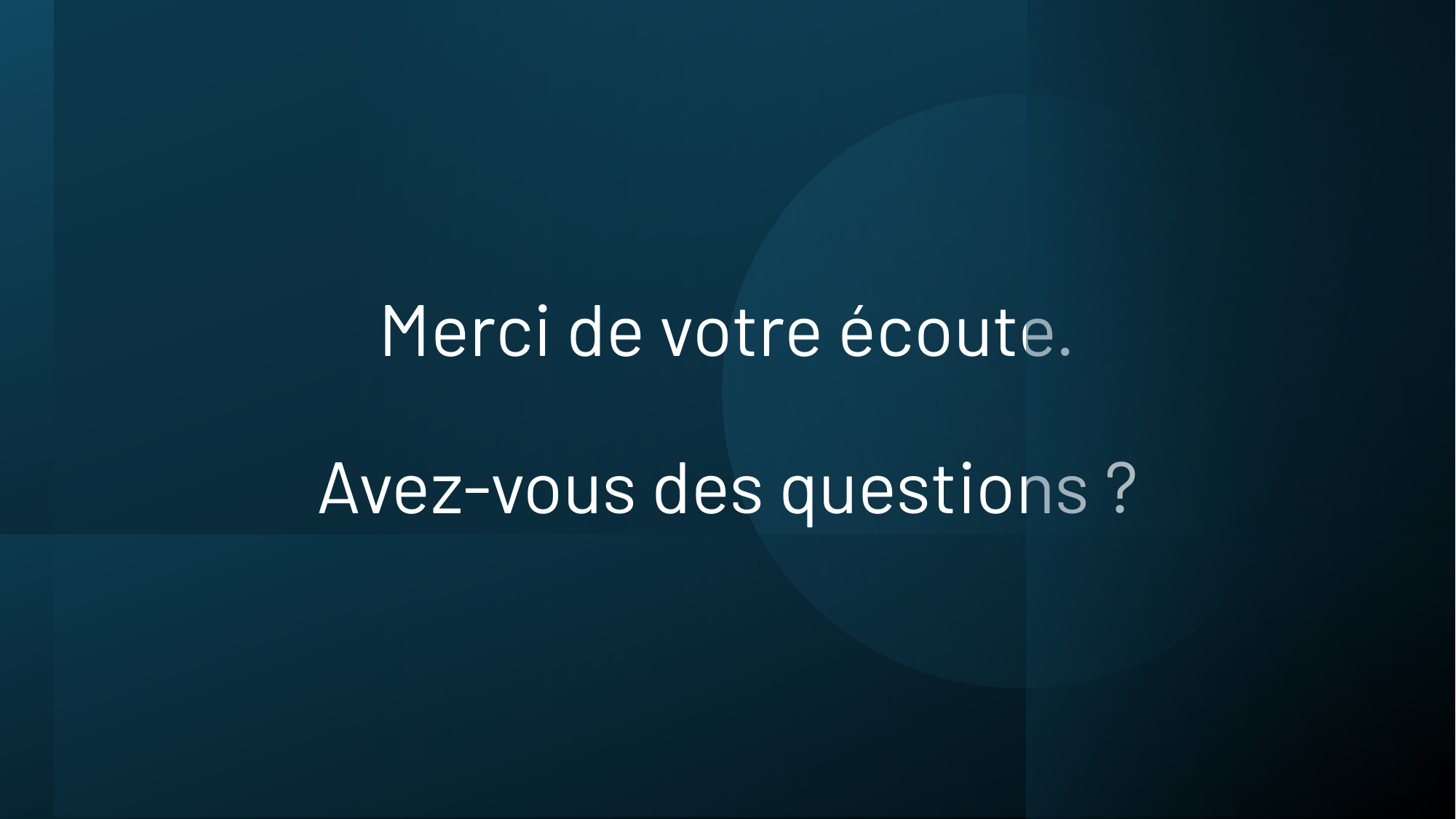

# Merci de votre écoute. Avez-vous des questions ?